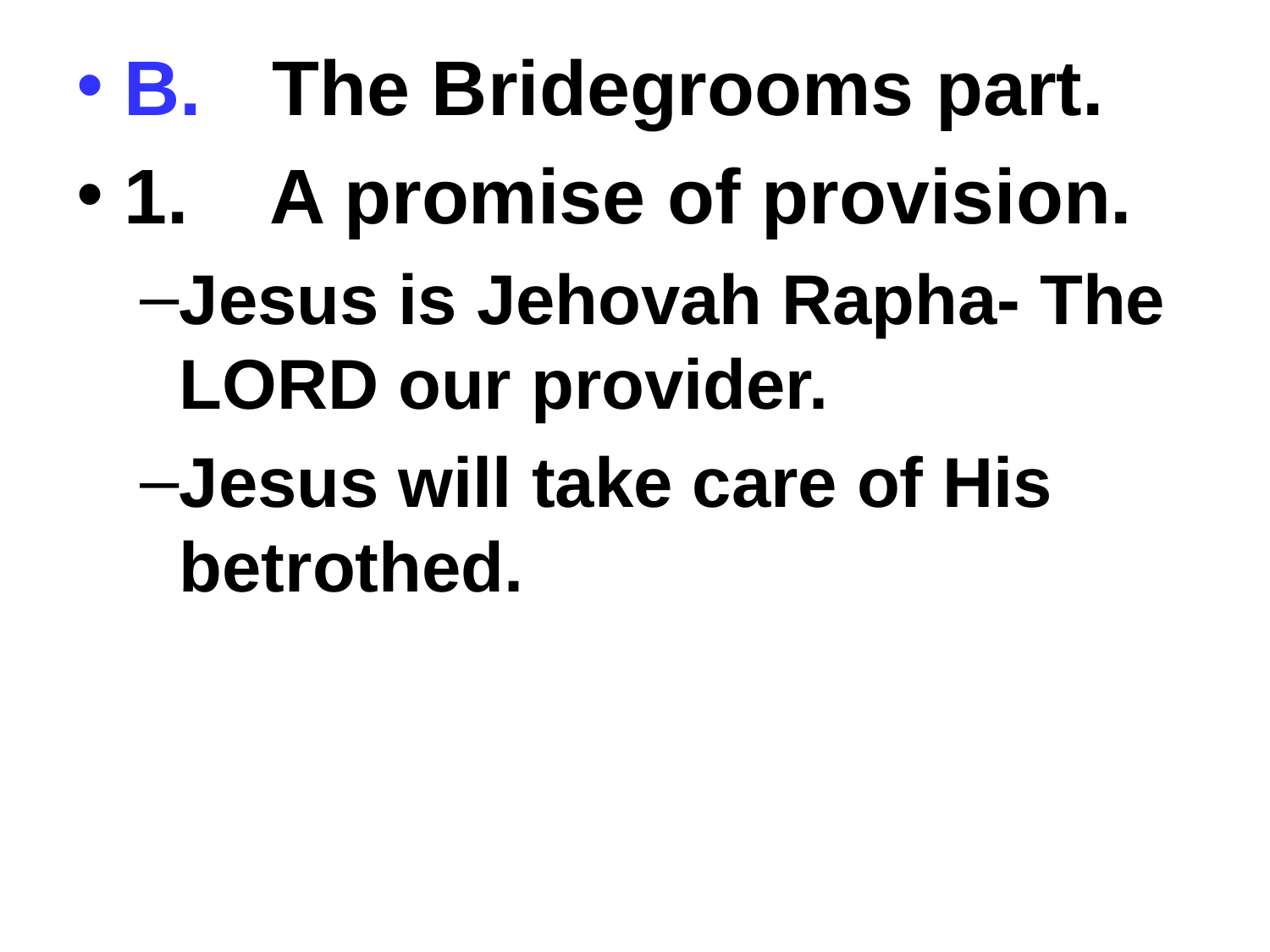

B.	 The Bridegrooms part.
1.	 A promise of provision.
Jesus is Jehovah Rapha- The LORD our provider.
Jesus will take care of His betrothed.